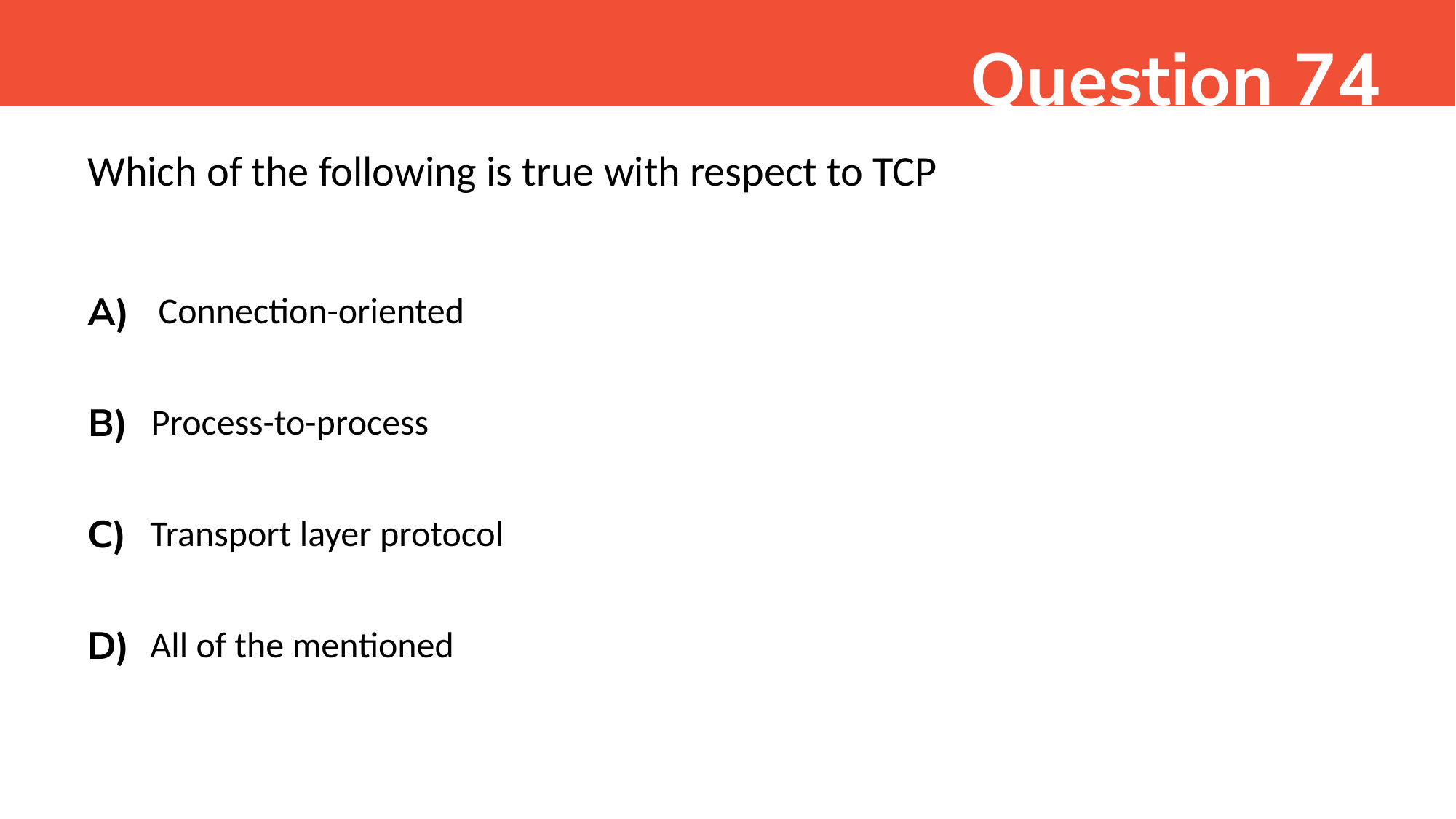

Question 74
Which of the following is true with respect to TCP

A)
 Connection-oriented

B)
Process-to-process
C)
Transport layer protocol
D)
All of the mentioned